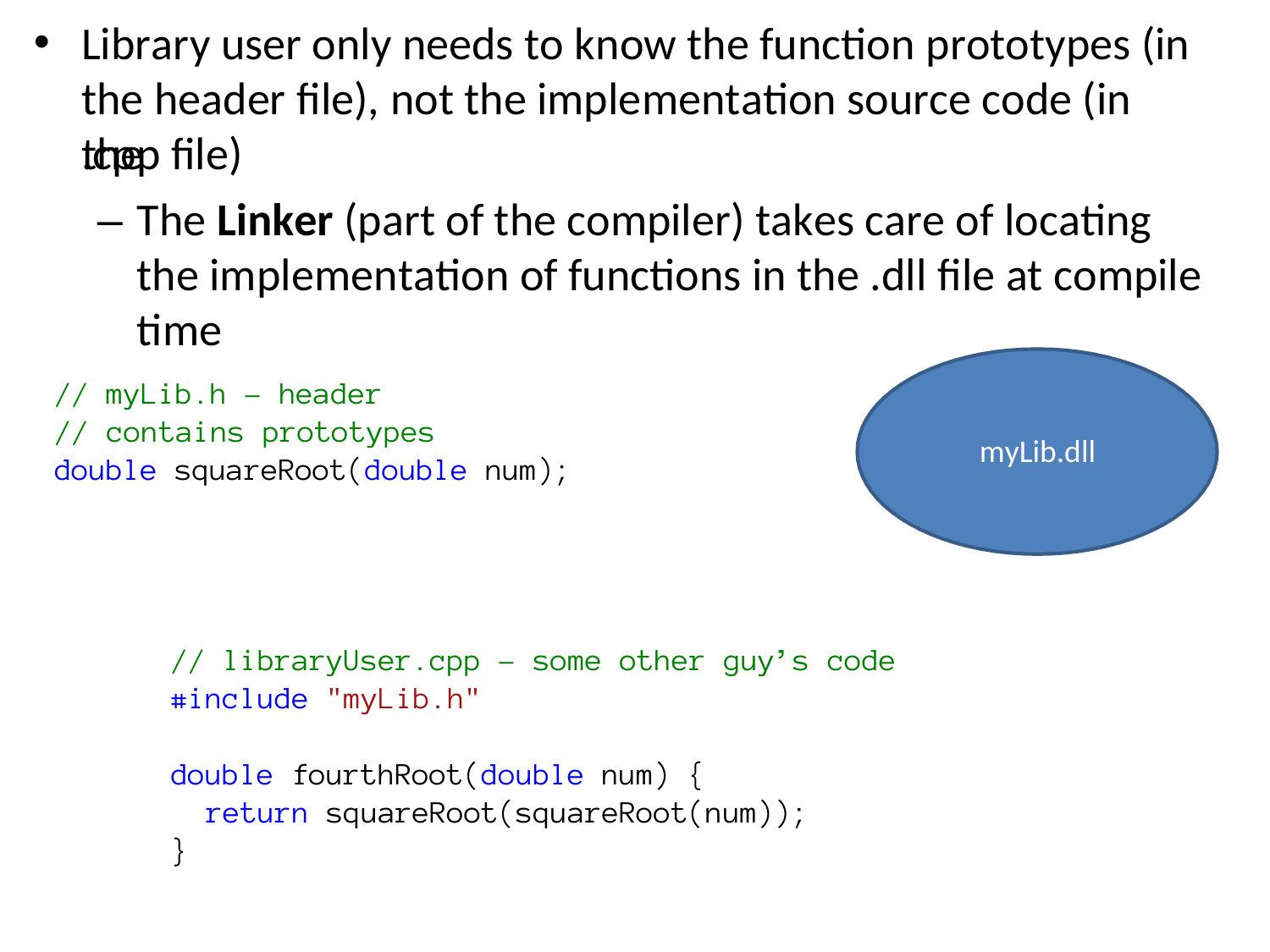

Library user only needs to know the function prototypes (in
the header file), not the implementation source code (in the
.cpp file)

– The Linker (part of the compiler) takes care of locating the implementation of functions in the .dll file at compile time

// myLib.h – header
// contains prototypes
double squareRoot(double num);
myLib.dll
// libraryUser.cpp – some other guy’s code
#include "myLib.h"

double fourthRoot(double num) {
return squareRoot(squareRoot(num));
}